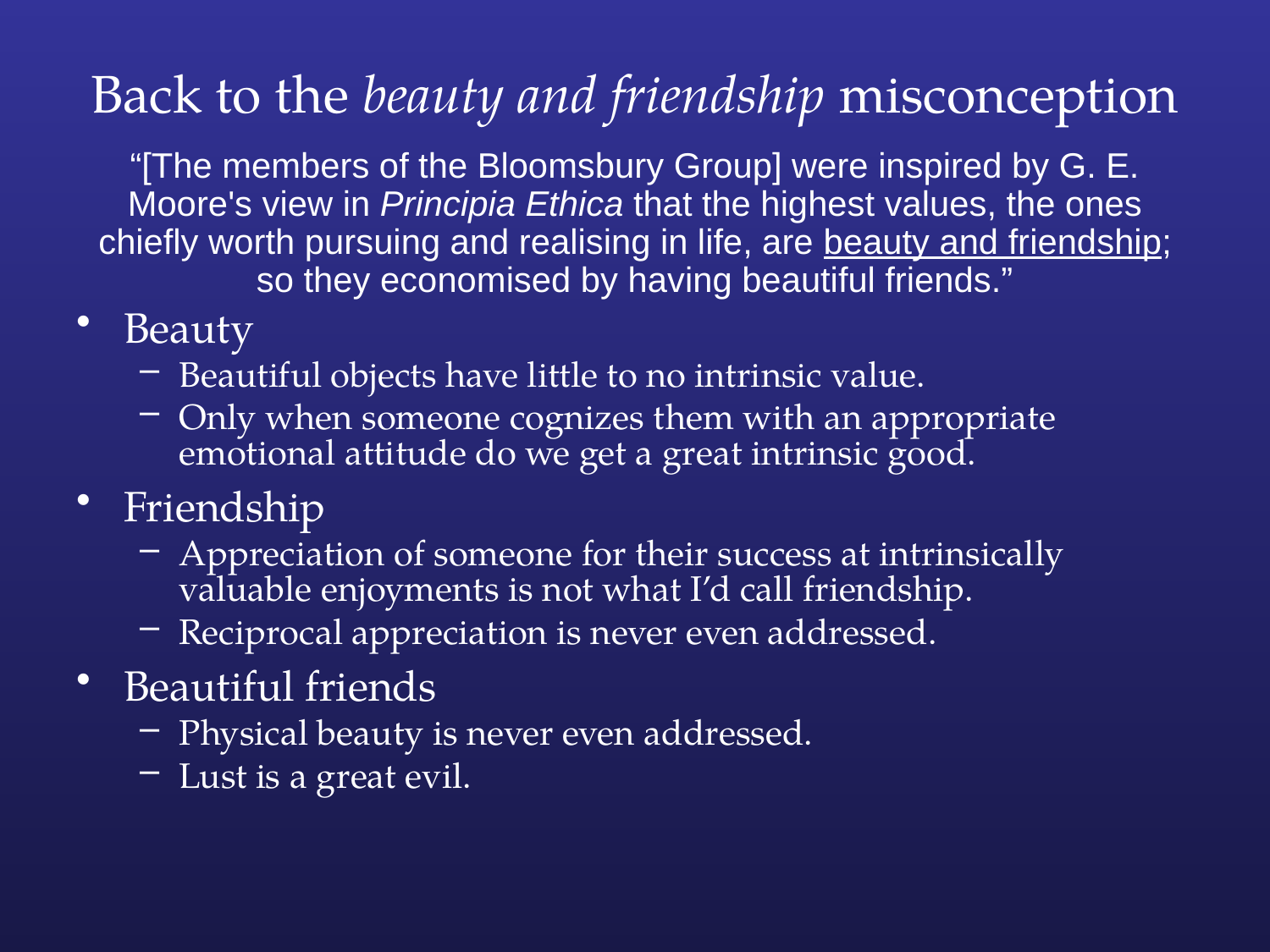

# Back to the beauty and friendship misconception
“[The members of the Bloomsbury Group] were inspired by G. E. Moore's view in Principia Ethica that the highest values, the ones chiefly worth pursuing and realising in life, are beauty and friendship; so they economised by having beautiful friends.”
Beauty
Beautiful objects have little to no intrinsic value.
Only when someone cognizes them with an appropriate emotional attitude do we get a great intrinsic good.
Friendship
Appreciation of someone for their success at intrinsically valuable enjoyments is not what I’d call friendship.
Reciprocal appreciation is never even addressed.
Beautiful friends
Physical beauty is never even addressed.
Lust is a great evil.